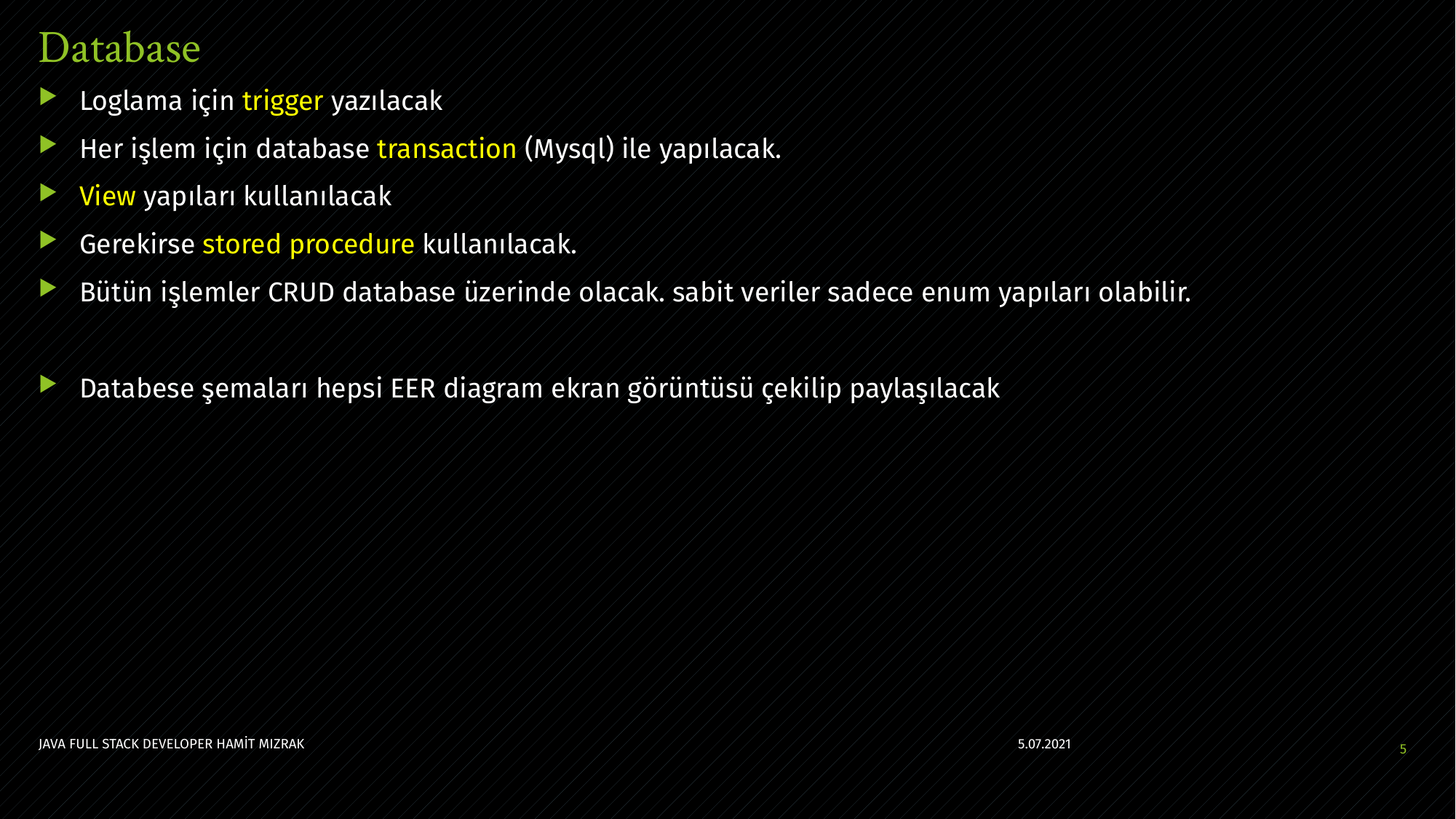

# Database
Loglama için trigger yazılacak
Her işlem için database transaction (Mysql) ile yapılacak.
View yapıları kullanılacak
Gerekirse stored procedure kullanılacak.
Bütün işlemler CRUD database üzerinde olacak. sabit veriler sadece enum yapıları olabilir.

Databese şemaları hepsi EER diagram ekran görüntüsü çekilip paylaşılacak

JAVA FULL STACK DEVELOPER HAMİT MIZRAK
5.07.2021
5